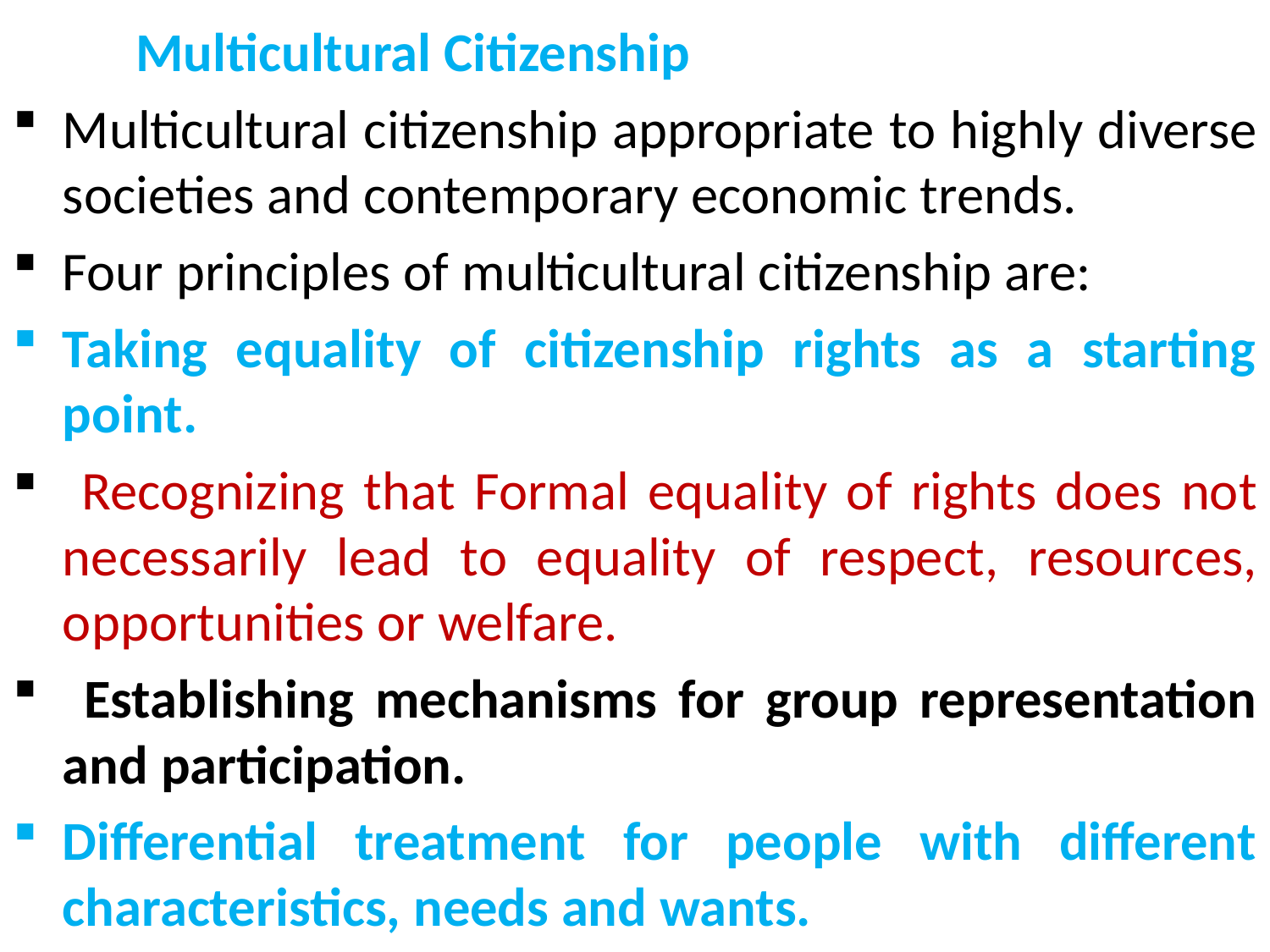

Multicultural Citizenship
Multicultural citizenship appropriate to highly diverse societies and contemporary economic trends.
Four principles of multicultural citizenship are:
Taking equality of citizenship rights as a starting point.
 Recognizing that Formal equality of rights does not necessarily lead to equality of respect, resources, opportunities or welfare.
 Establishing mechanisms for group representation and participation.
Differential treatment for people with different characteristics, needs and wants.